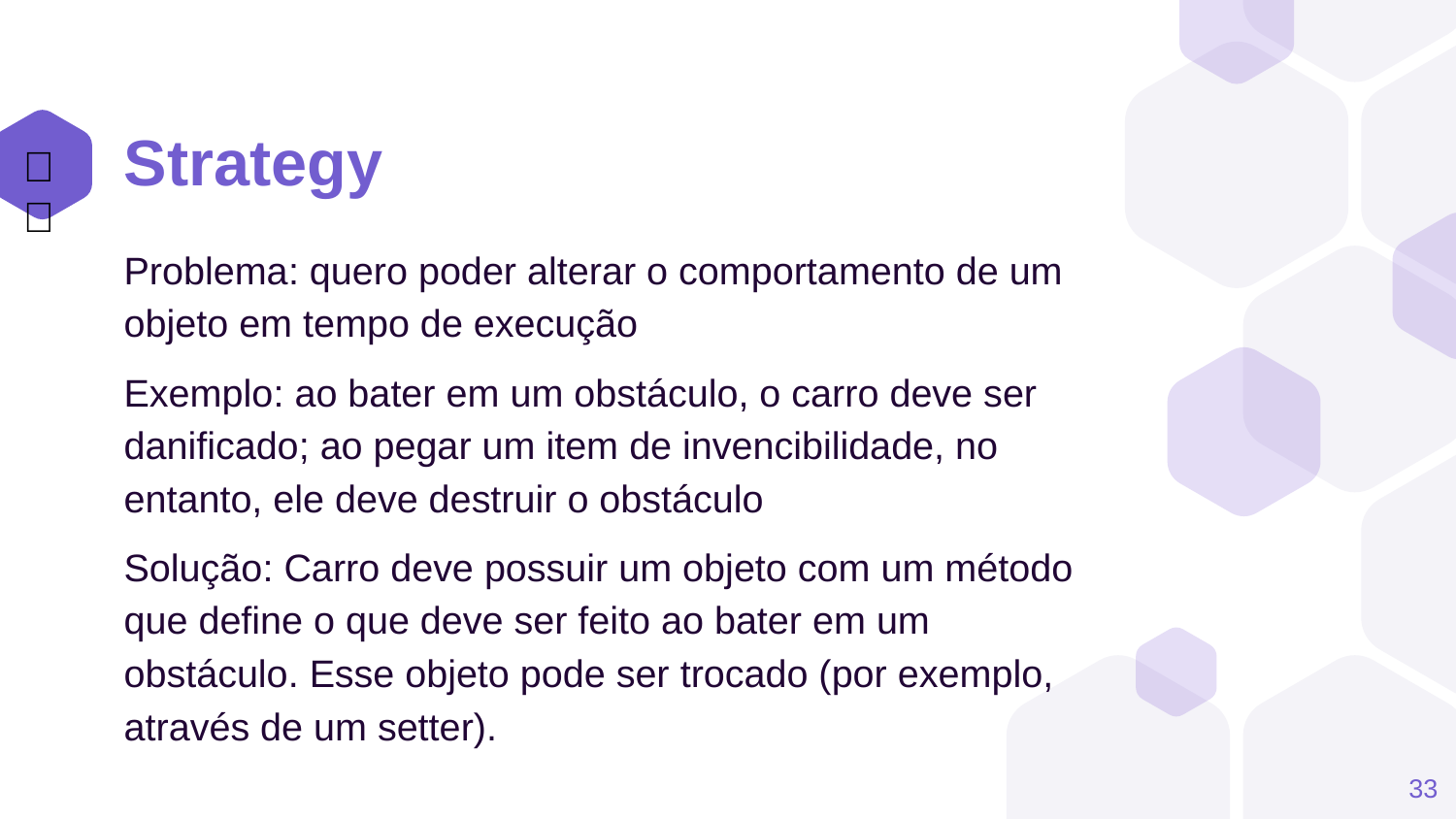

🎨
# Strategy
Problema: quero poder alterar o comportamento de um objeto em tempo de execução
Exemplo: ao bater em um obstáculo, o carro deve ser danificado; ao pegar um item de invencibilidade, no entanto, ele deve destruir o obstáculo
Solução: Carro deve possuir um objeto com um método que define o que deve ser feito ao bater em um obstáculo. Esse objeto pode ser trocado (por exemplo, através de um setter).
33